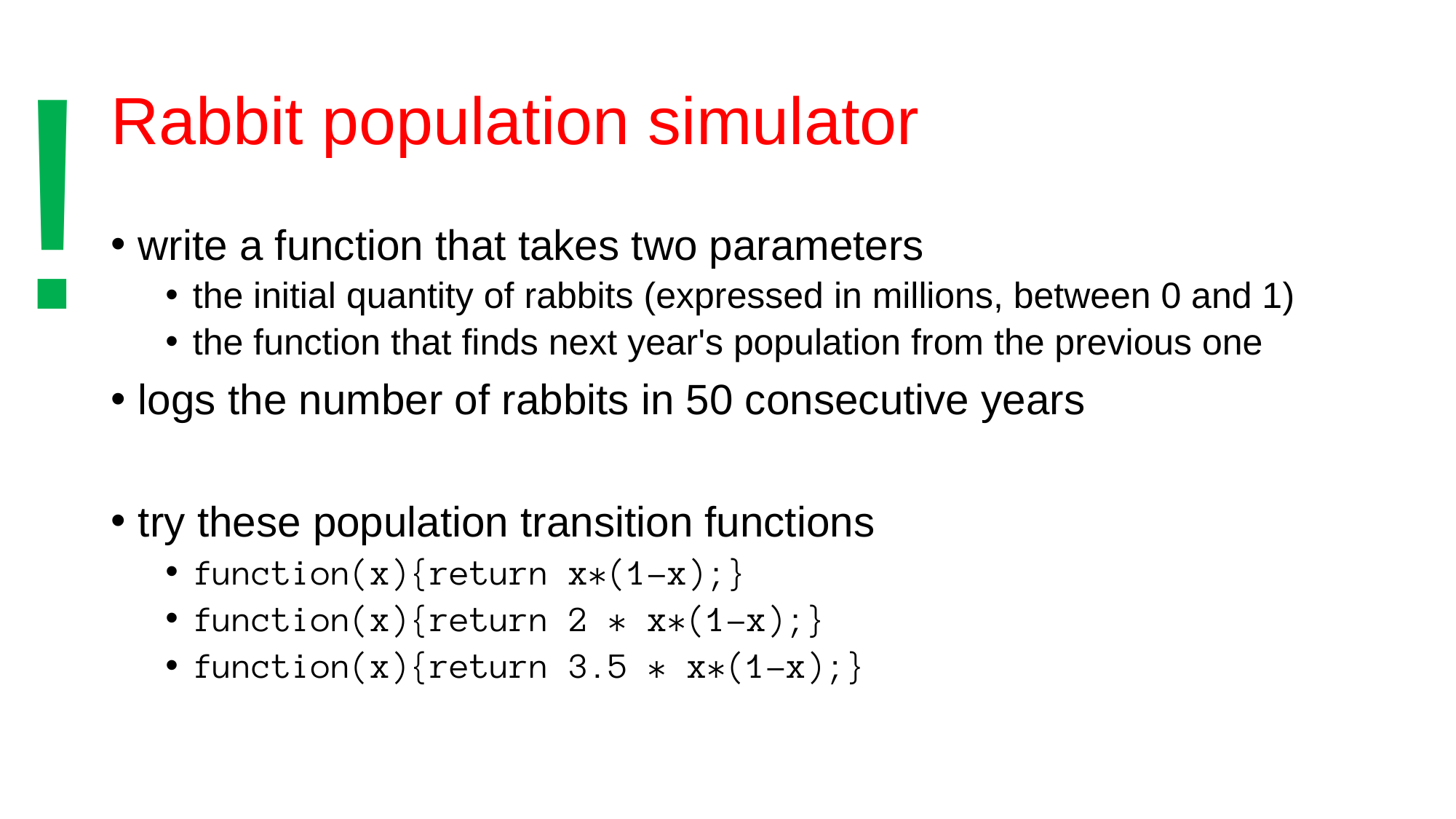

!
# Rabbit population simulator
write a function that takes two parameters
the initial quantity of rabbits (expressed in millions, between 0 and 1)
the function that finds next year's population from the previous one
logs the number of rabbits in 50 consecutive years

try these population transition functions
function(x){return x*(1-x);}
function(x){return 2 * x*(1-x);}
function(x){return 3.5 * x*(1-x);}